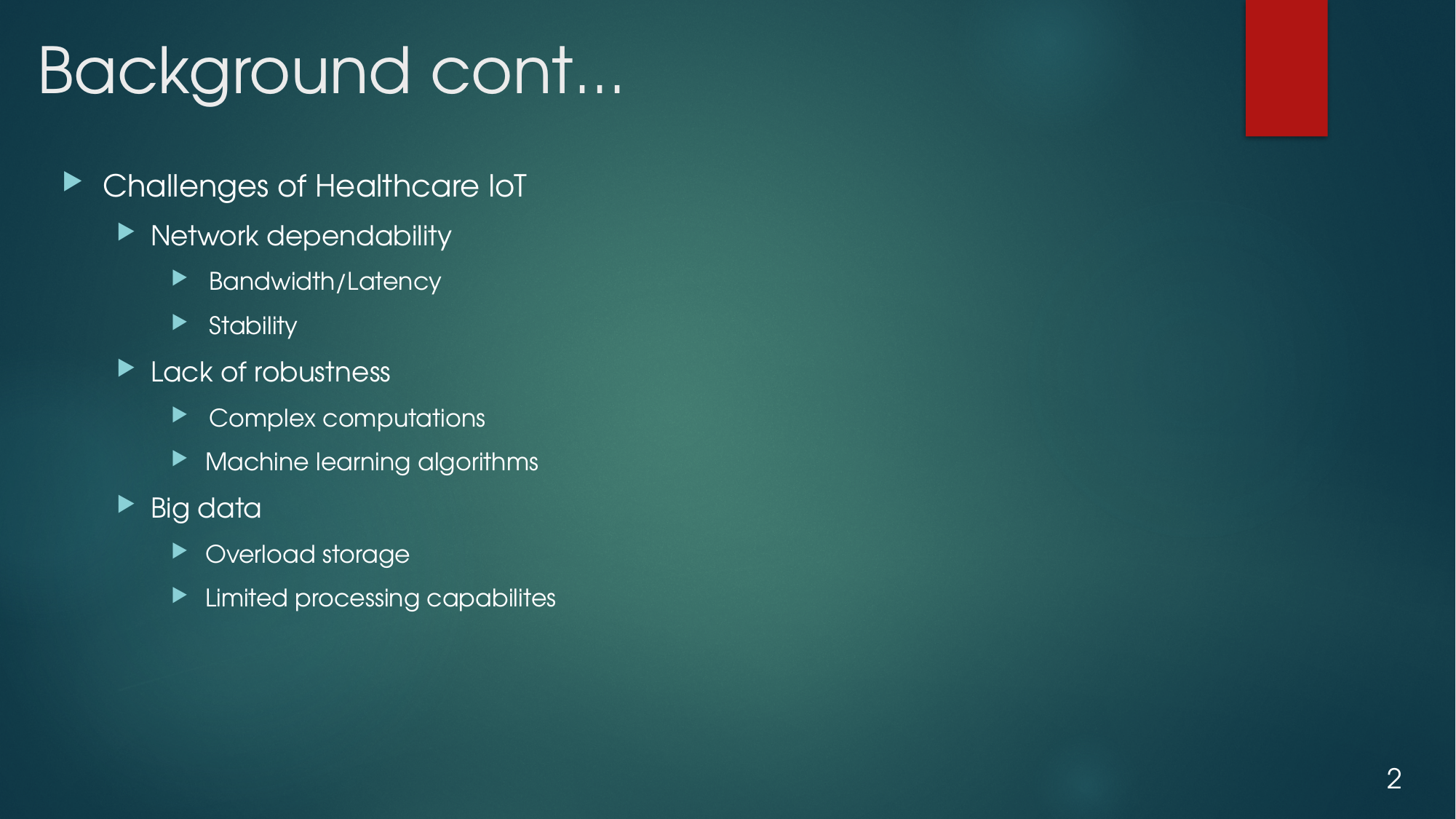

# Background cont...
Challenges of Healthcare IoT
Network dependability
   Bandwidth/Latency
   Stability
Lack of robustness
   Complex computations
Machine learning algorithms
Big data
Overload storage
Limited processing capabilites

2